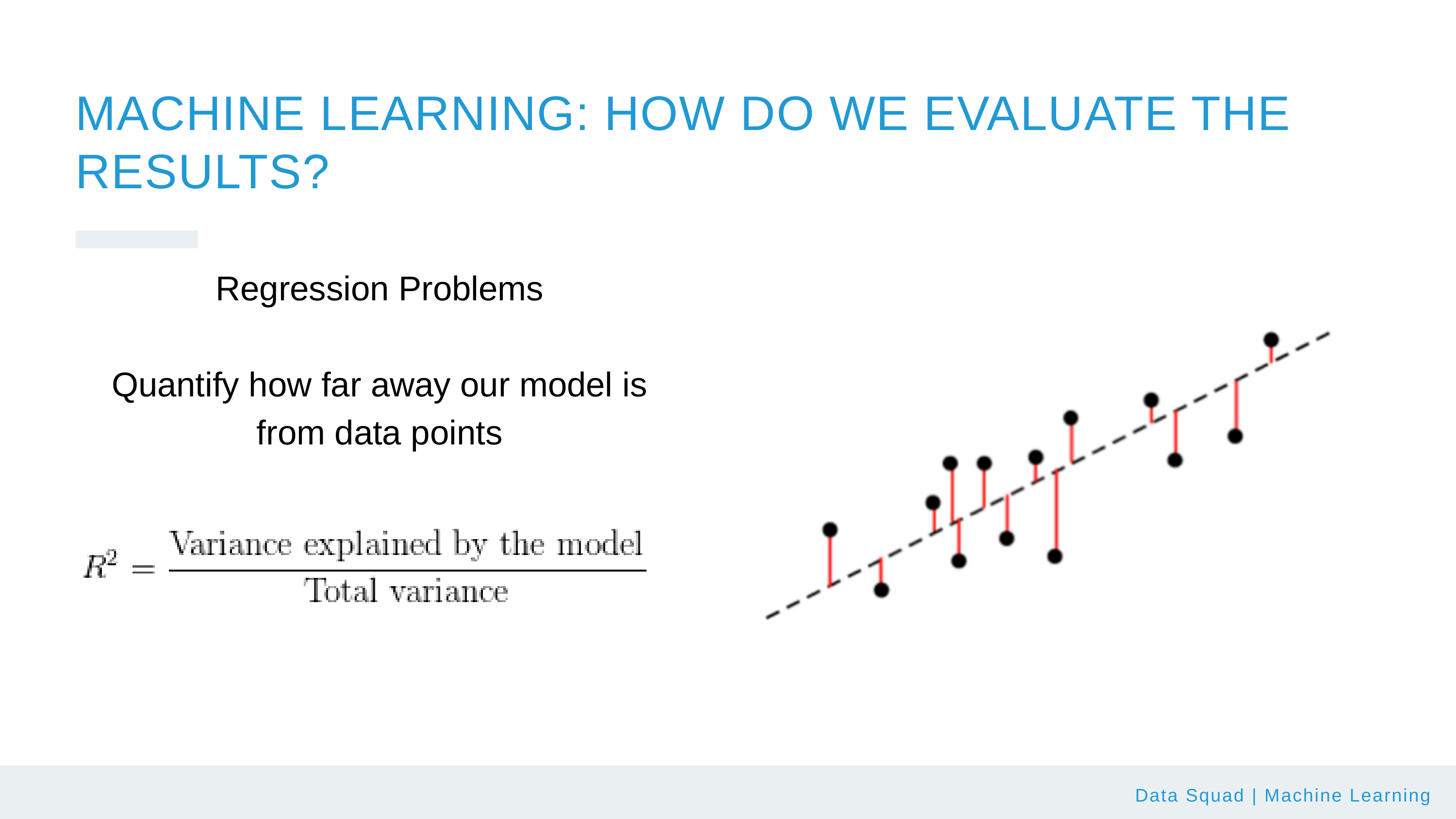

MACHINE LEARNING: HOW DO WE EVALUATE THE RESULTS?

Regression Problems

Quantify how far away our model is from data points

Data Squad | Machine Learning